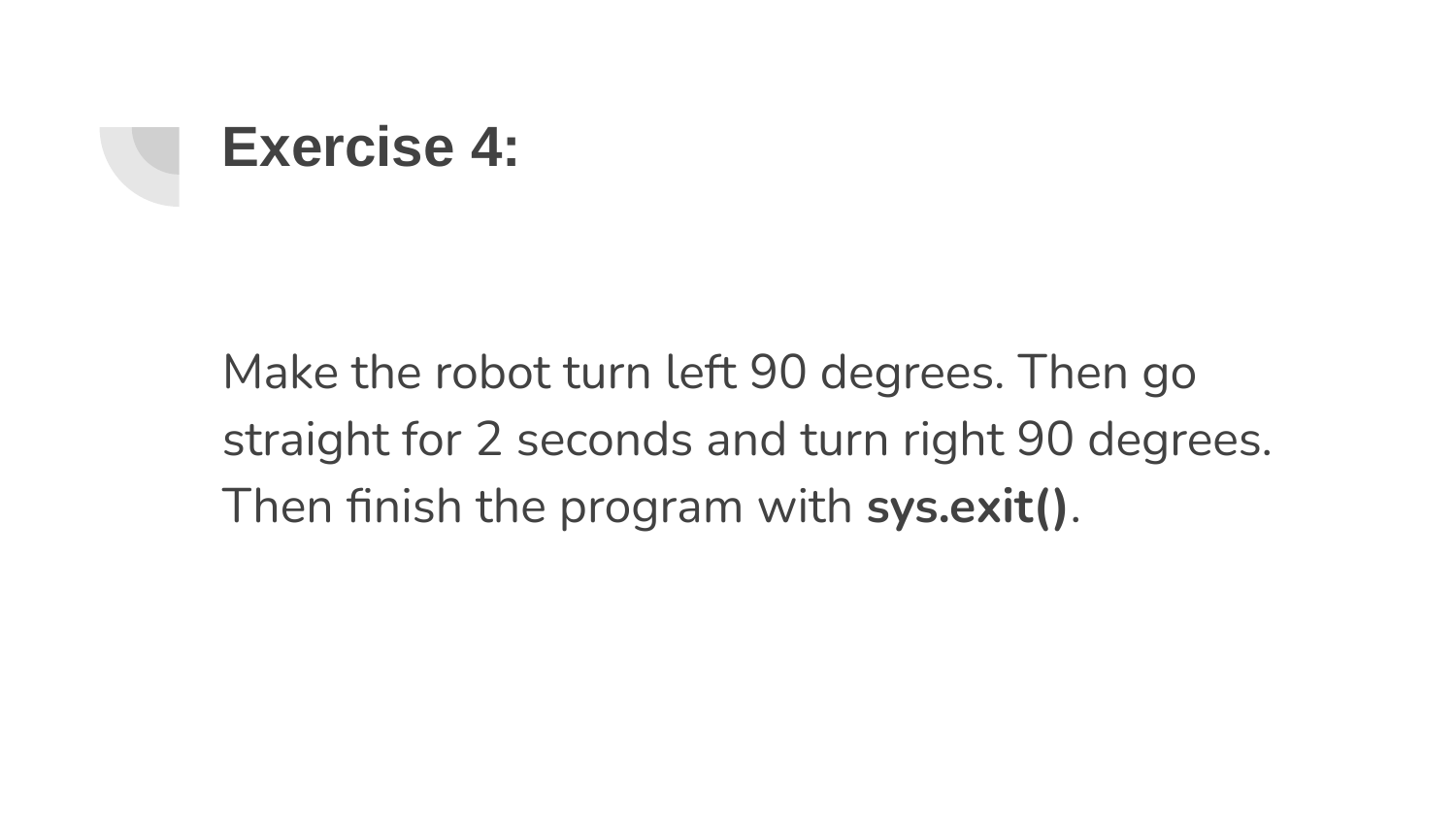

# Exercise 4:
Make the robot turn left 90 degrees. Then go straight for 2 seconds and turn right 90 degrees. Then finish the program with sys.exit().